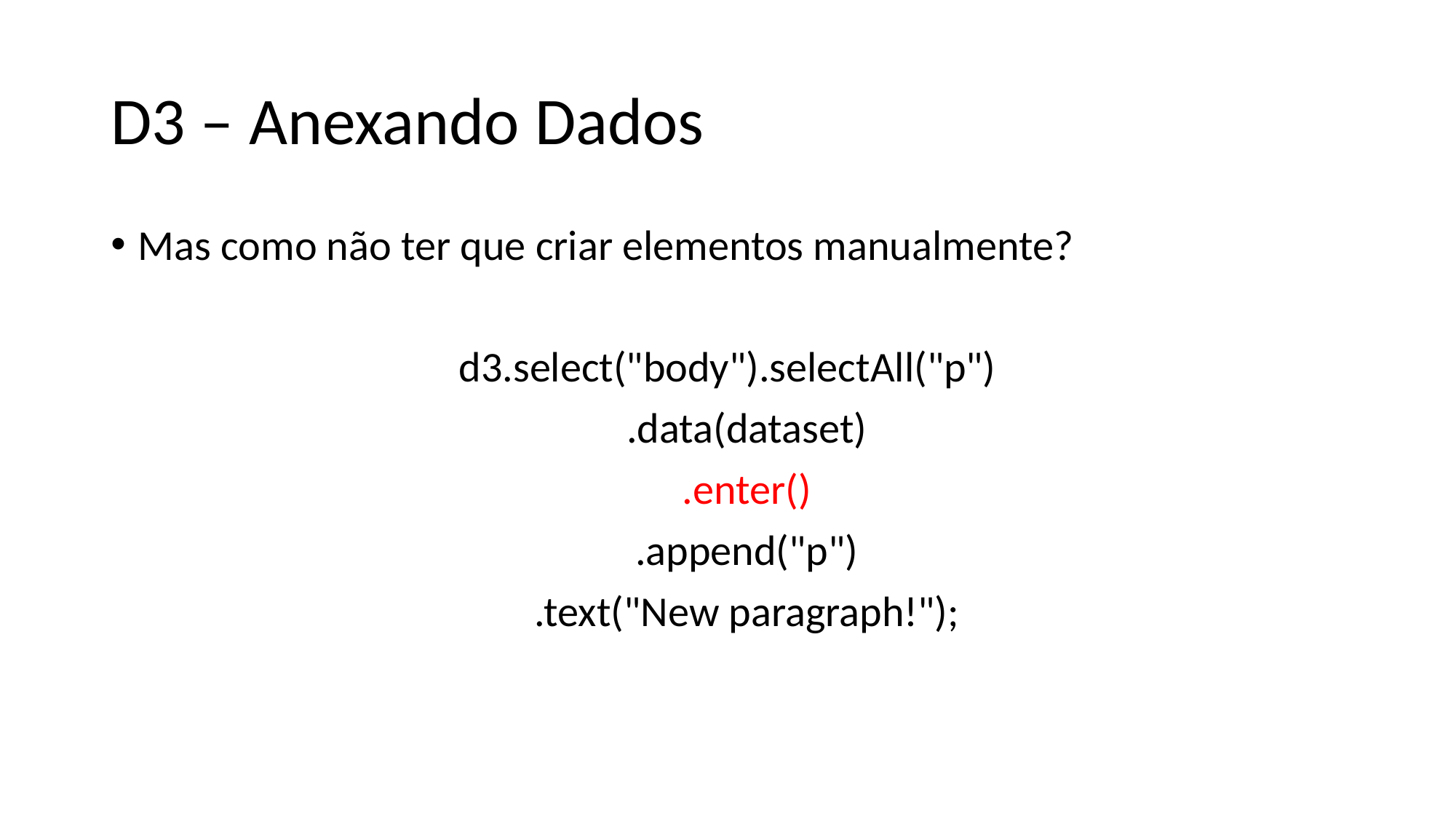

# D3 – Anexando Dados
Mas como não ter que criar elementos manualmente?

d3.select("body").selectAll("p")
    .data(dataset)
    .enter()
    .append("p")
    .text("New paragraph!");